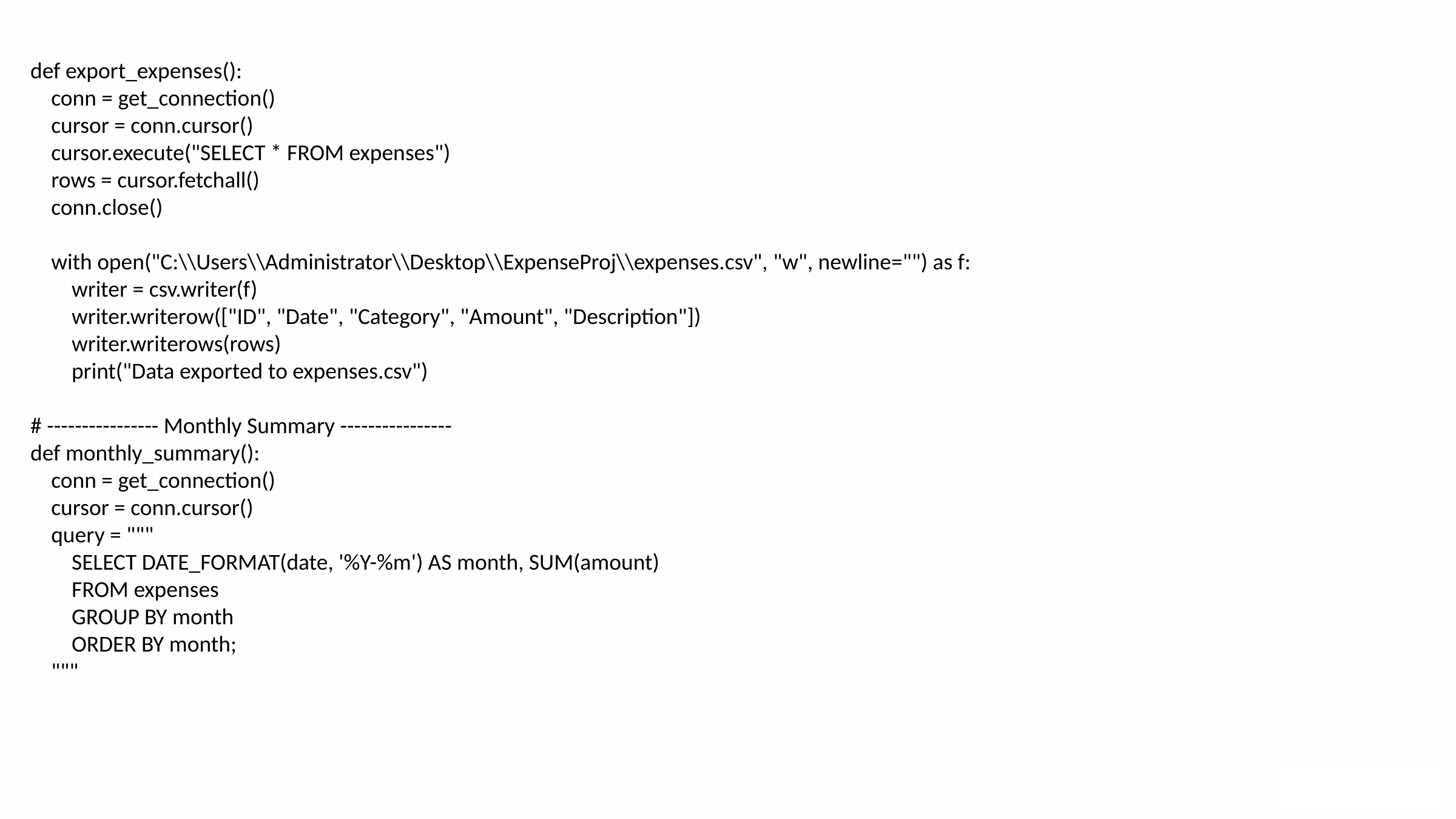

def export_expenses():
    conn = get_connection()
    cursor = conn.cursor()
    cursor.execute("SELECT * FROM expenses")
    rows = cursor.fetchall()
    conn.close()

    with open("C:\\Users\\Administrator\\Desktop\\ExpenseProj\\expenses.csv", "w", newline="") as f:
        writer = csv.writer(f)
        writer.writerow(["ID", "Date", "Category", "Amount", "Description"])
        writer.writerows(rows)
        print("Data exported to expenses.csv")

# ---------------- Monthly Summary ----------------
def monthly_summary():
    conn = get_connection()
    cursor = conn.cursor()
    query = """
        SELECT DATE_FORMAT(date, '%Y-%m') AS month, SUM(amount)
        FROM expenses
        GROUP BY month
        ORDER BY month;
    """